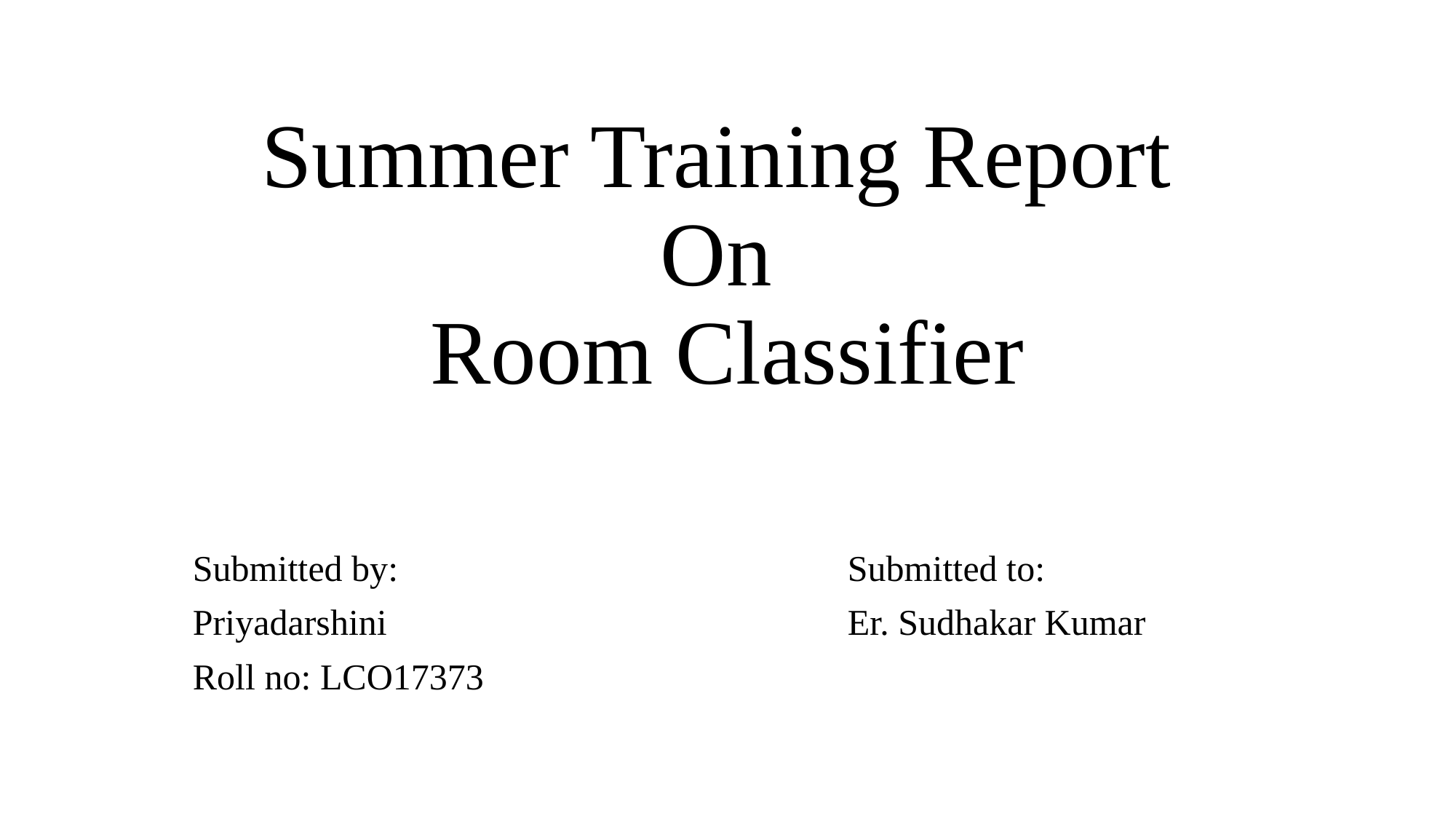

# Summer Training Report On Room Classifier
Submitted by: 					Submitted to:
Priyadarshini 					Er. Sudhakar Kumar
Roll no: LCO17373